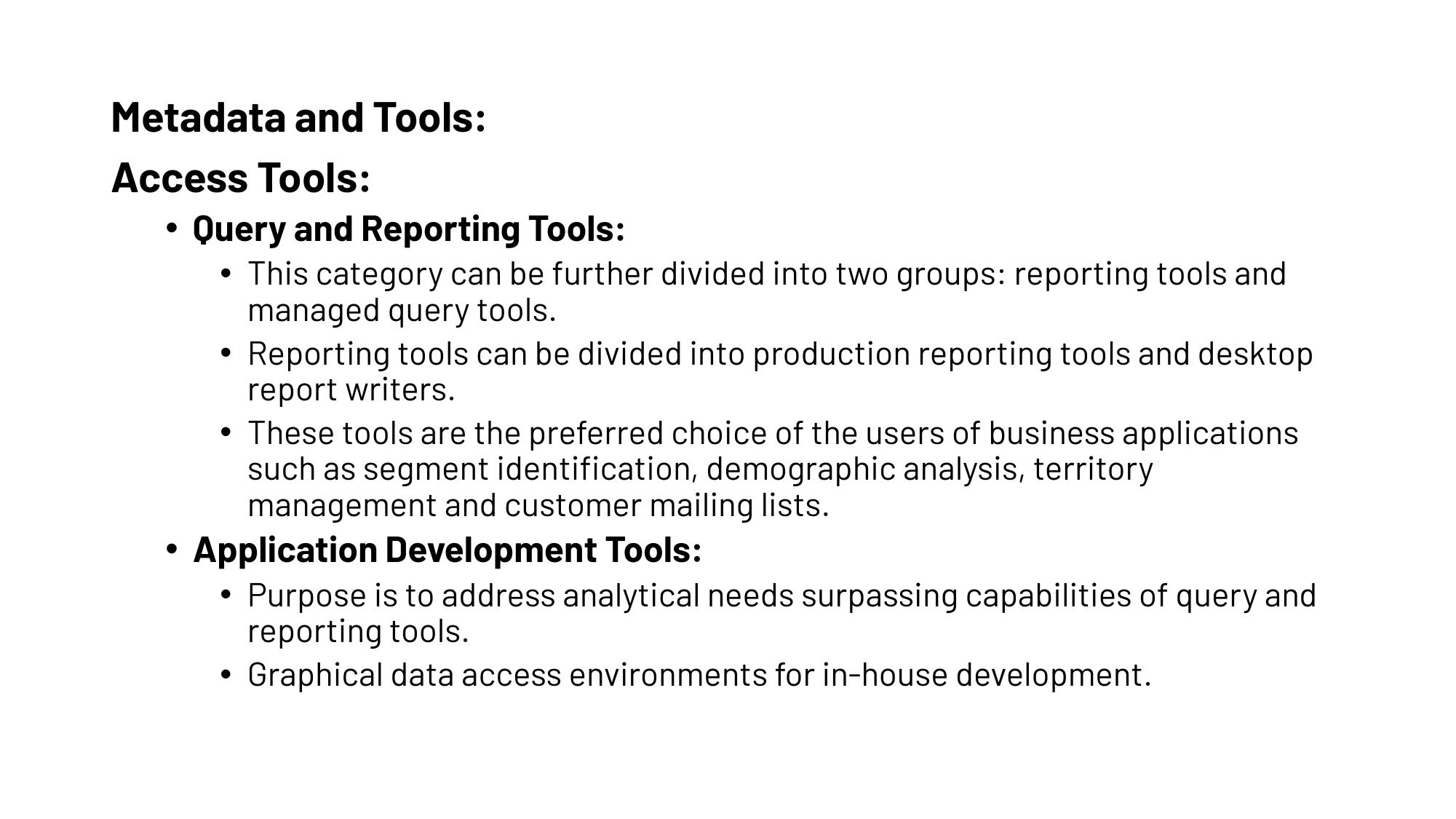

Metadata and Tools:
Access Tools:
Query and Reporting Tools:
This category can be further divided into two groups: reporting tools and managed query tools.
Reporting tools can be divided into production reporting tools and desktop report writers.
These tools are the preferred choice of the users of business applications such as segment identification, demographic analysis, territory management and customer mailing lists.
Application Development Tools:
Purpose is to address analytical needs surpassing capabilities of query and reporting tools.
Graphical data access environments for in-house development.